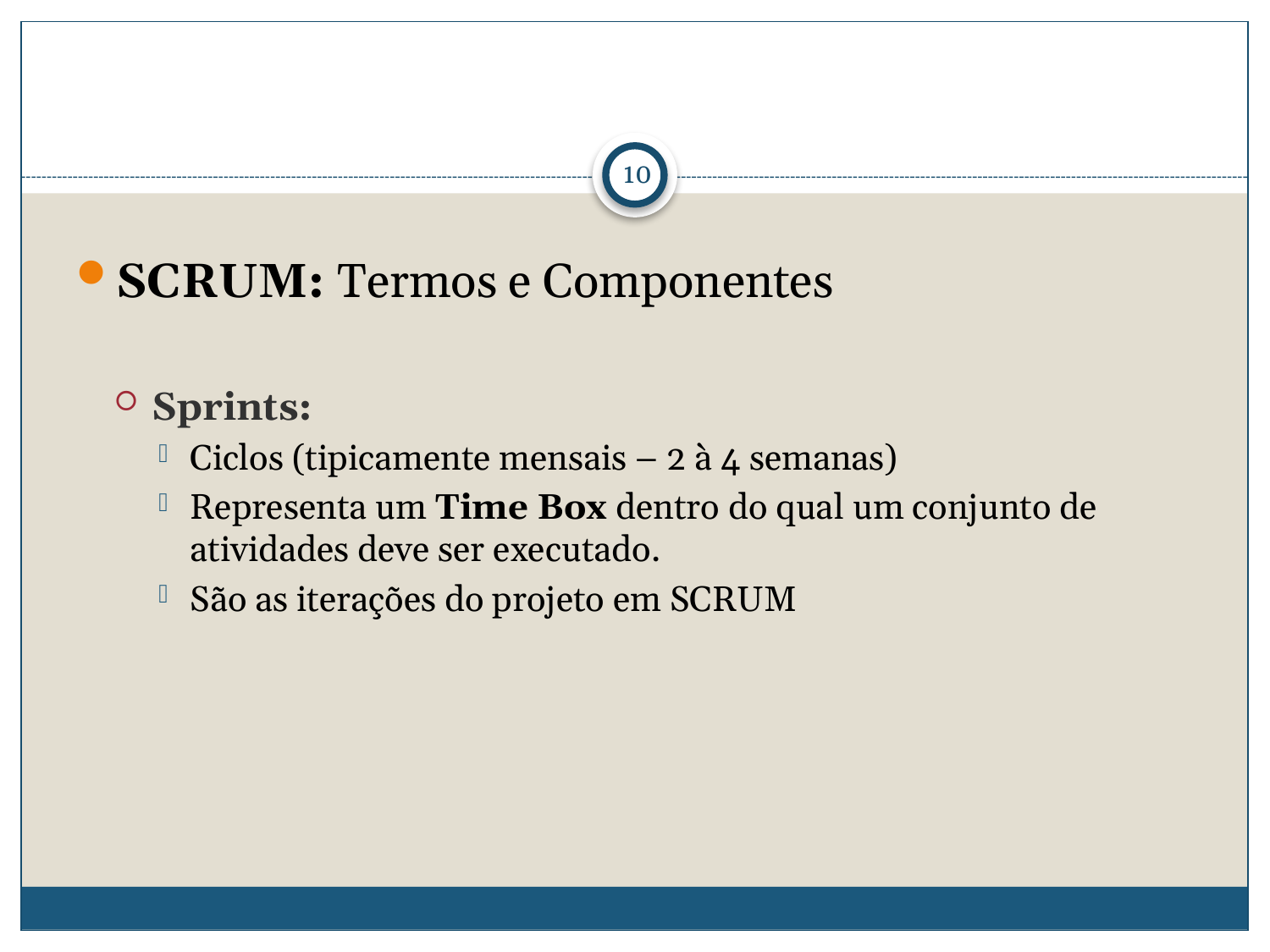

10
SCRUM: Termos e Componentes

Sprints:
Ciclos (tipicamente mensais – 2 à 4 semanas)
Representa um Time Box dentro do qual um conjunto de atividades deve ser executado.
São as iterações do projeto em SCRUM